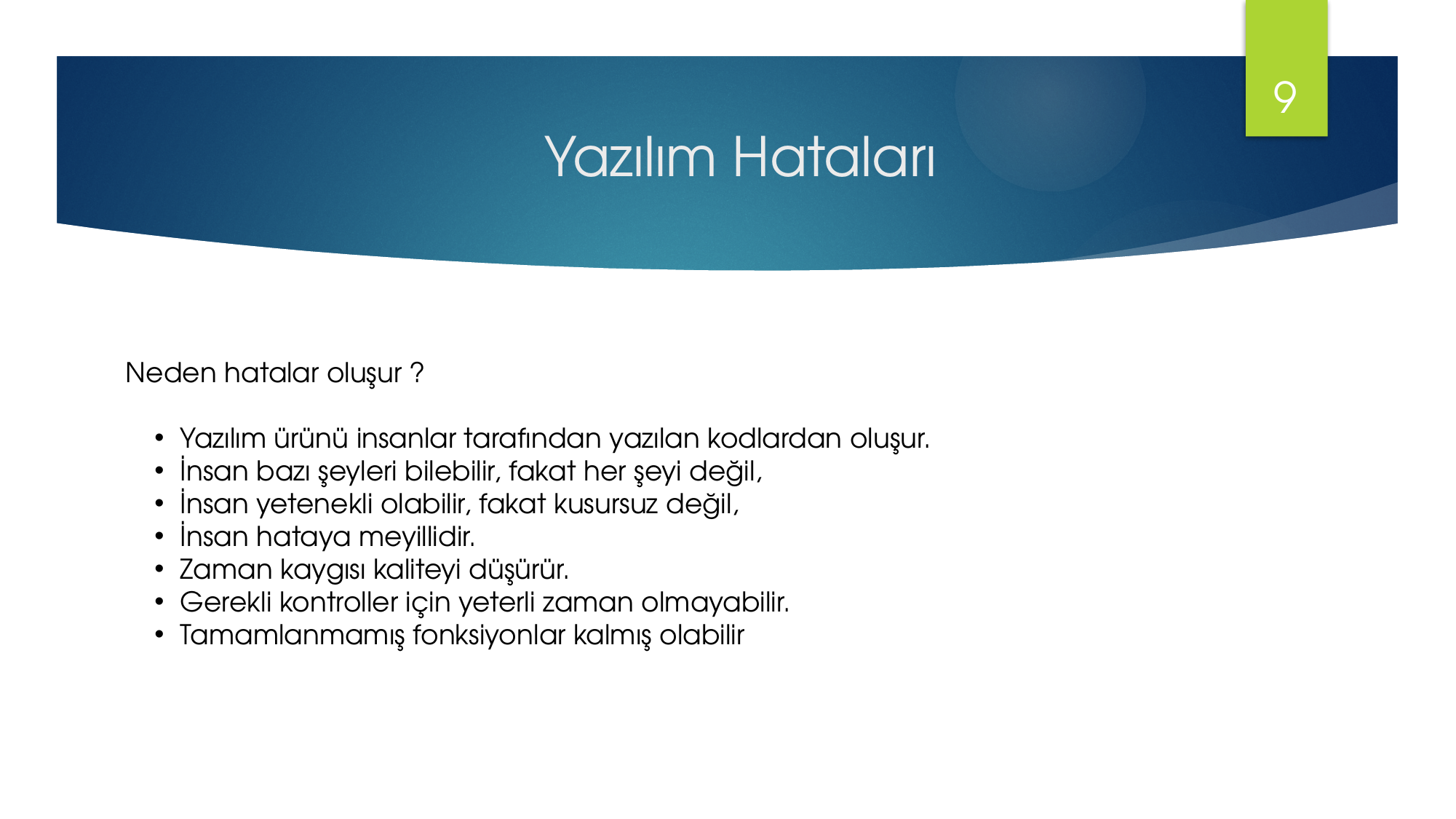

9
# Yazılım Hataları
Neden hatalar oluşur ?

Yazılım ürünü insanlar tarafından yazılan kodlardan oluşur.
İnsan bazı şeyleri bilebilir, fakat her şeyi değil,
İnsan yetenekli olabilir, fakat kusursuz değil,
İnsan hataya meyillidir.
Zaman kaygısı kaliteyi düşürür.
Gerekli kontroller için yeterli zaman olmayabilir.
Tamamlanmamış fonksiyonlar kalmış olabilir